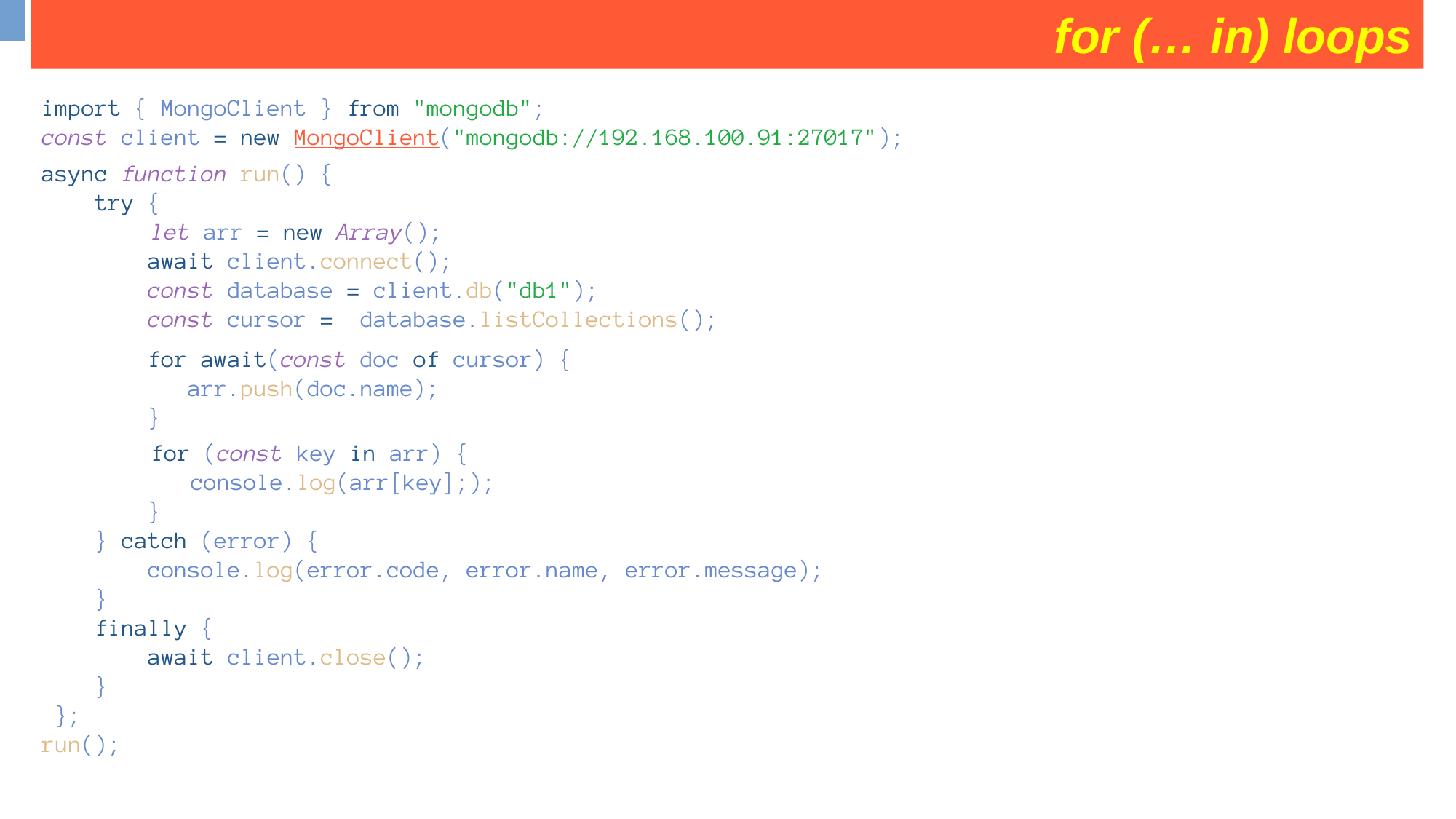

for (… in) loops
import { MongoClient } from "mongodb";
const client = new MongoClient("mongodb://192.168.100.91:27017");

async function run() {
    try {
	let arr = new Array();
        await client.connect();
        const database = client.db("db1");
        const cursor =  database.listCollections();

        for await(const doc of cursor) {
           arr.push(doc.name);
        }

	for (const key in arr) {
	   console.log(arr[key];);
        }
    } catch (error) {
        console.log(error.code, error.name, error.message);
    }
    finally {
        await client.close();
    }
 };
run();